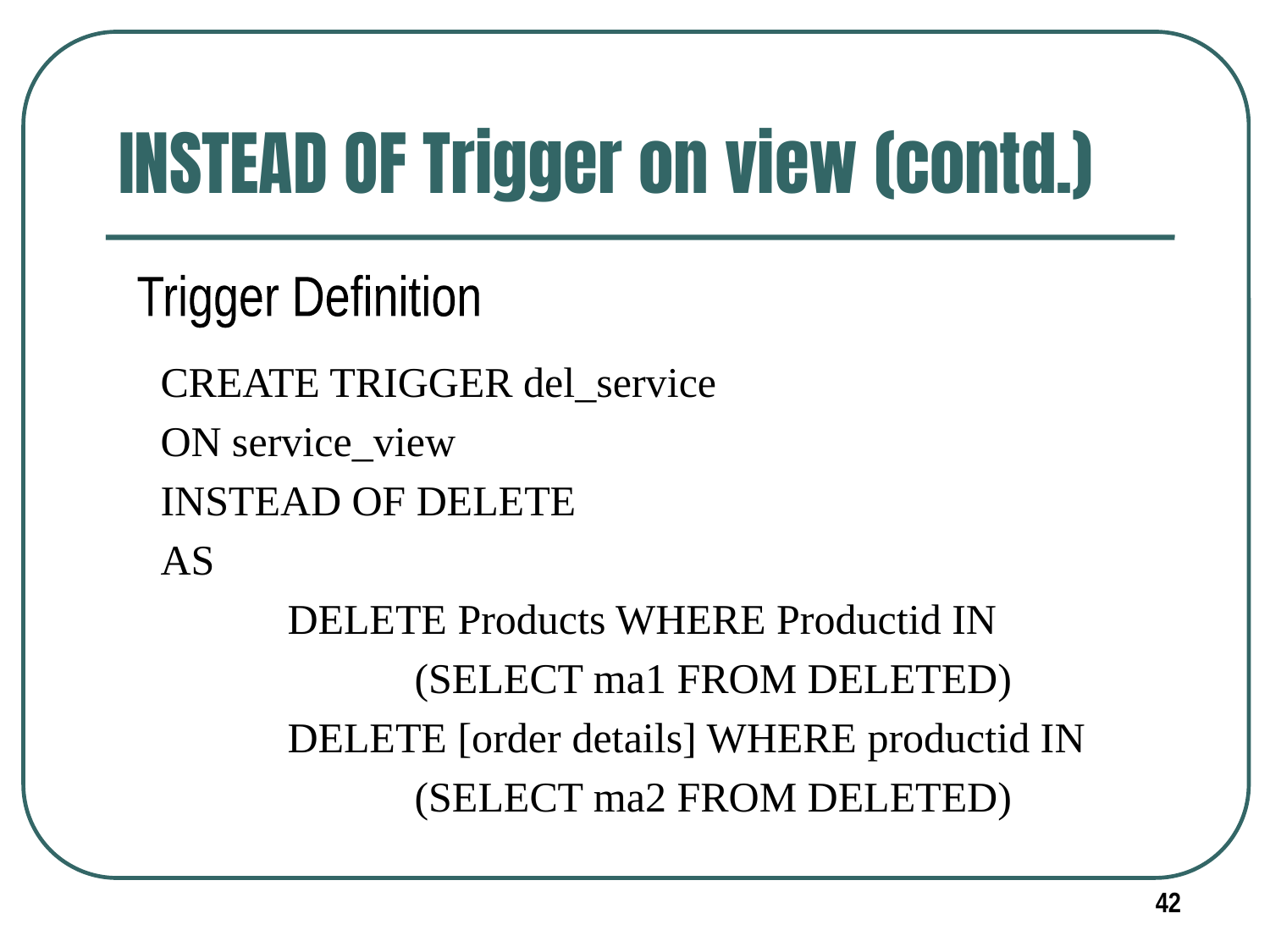

# INSTEAD OF Trigger on view (contd.)
Trigger Definition
CREATE TRIGGER del_service
ON service_view
INSTEAD OF DELETE
AS
	DELETE Products WHERE Productid IN
		(SELECT ma1 FROM DELETED)
	DELETE [order details] WHERE productid IN
		(SELECT ma2 FROM DELETED)